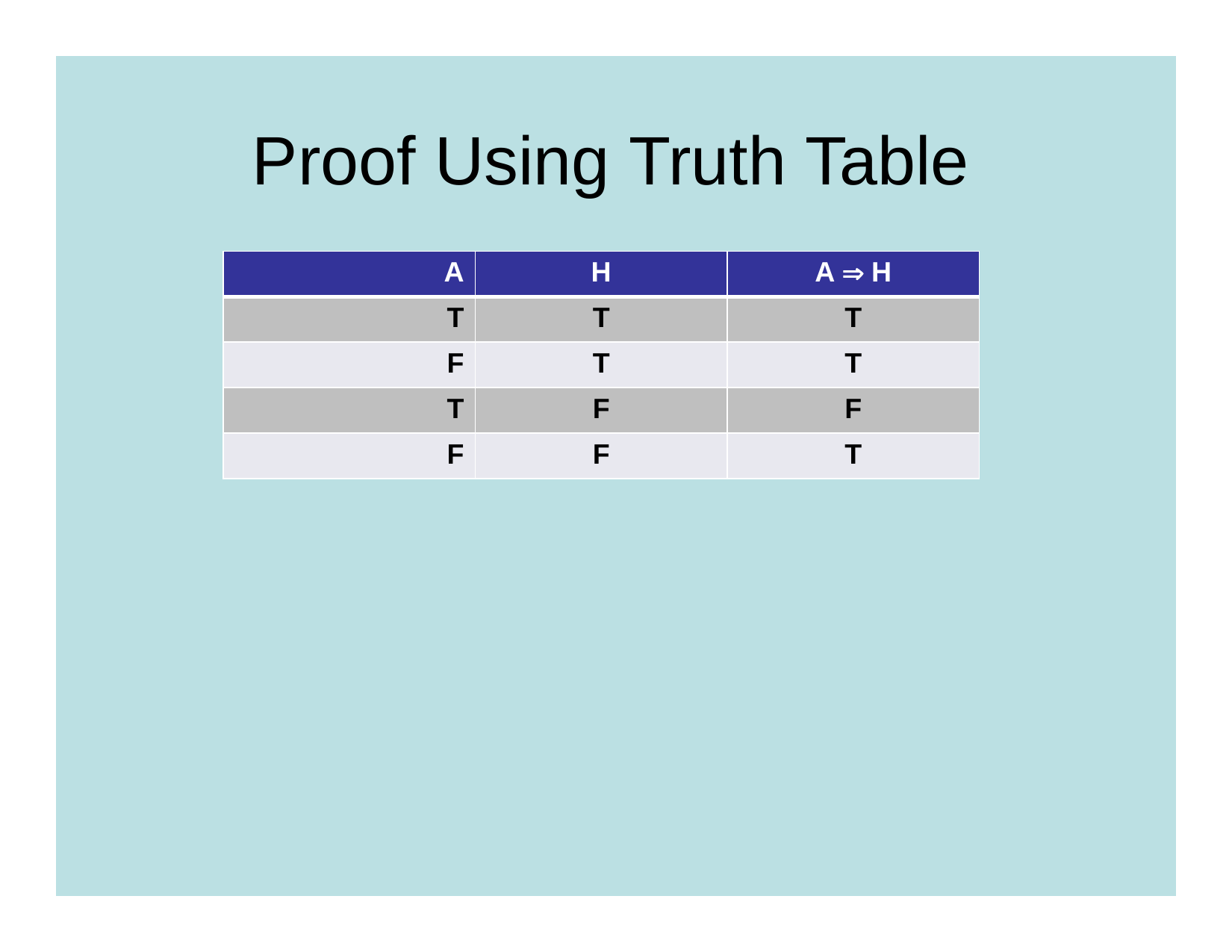

Proof Using Truth Table
| A | H | A ⇒ H |
| --- | --- | --- |
| T | T | T |
| F | T | T |
| T | F | F |
| F | F | T |